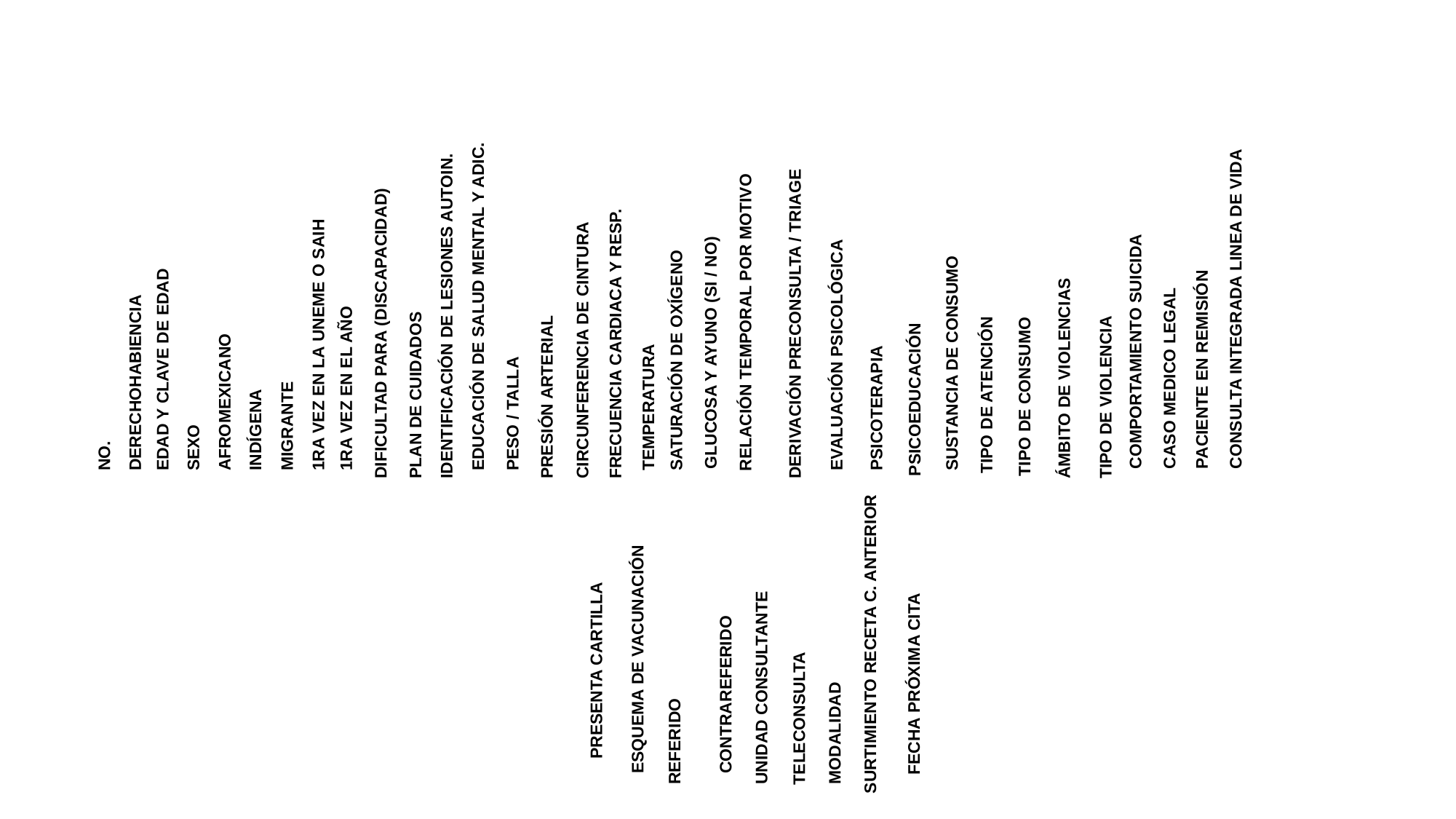

CASO MEDICO LEGAL
PACIENTE EN REMISIÓN
CONSULTA INTEGRADA LINEA DE VIDA
GLUCOSA Y AYUNO (SI / NO)
COMPORTAMIENTO SUICIDA
SUSTANCIA DE CONSUMO
SATURACIÓN DE OXÍGENO
EVALUACIÓN PSICOLÓGICA
PSICOTERAPIA
TEMPERATURA
PESO / TALLA
1RA VEZ EN EL AÑO
EDUCACIÓN DE SALUD MENTAL Y ADIC.
1RA VEZ EN LA UNEME O SAIH
MIGRANTE
INDÍGENA
SEXO
AFROMEXICANO
EDAD Y CLAVE DE EDAD
DERECHOHABIENCIA
NO.
RELACIÓN TEMPORAL POR MOTIVO
TIPO DE ATENCIÓN
PSICOEDUCACIÓN
TIPO DE CONSUMO
CIRCUNFERENCIA DE CINTURA
FRECUENCIA CARDIACA Y RESP.
DIFICULTAD PARA (DISCAPACIDAD)
PLAN DE CUIDADOS
IDENTIFICACIÓN DE LESIONES AUTOIN.
PRESIÓN ARTERIAL
DERIVACIÓN PRECONSULTA / TRIAGE
ÁMBITO DE VIOLENCIAS
TIPO DE VIOLENCIA
PRESENTA CARTILLA
CONTRAREFERIDO
ESQUEMA DE VACUNACIÓN
FECHA PRÓXIMA CITA
MODALIDAD
UNIDAD CONSULTANTE
REFERIDO
TELECONSULTA
SURTIMIENTO RECETA C. ANTERIOR